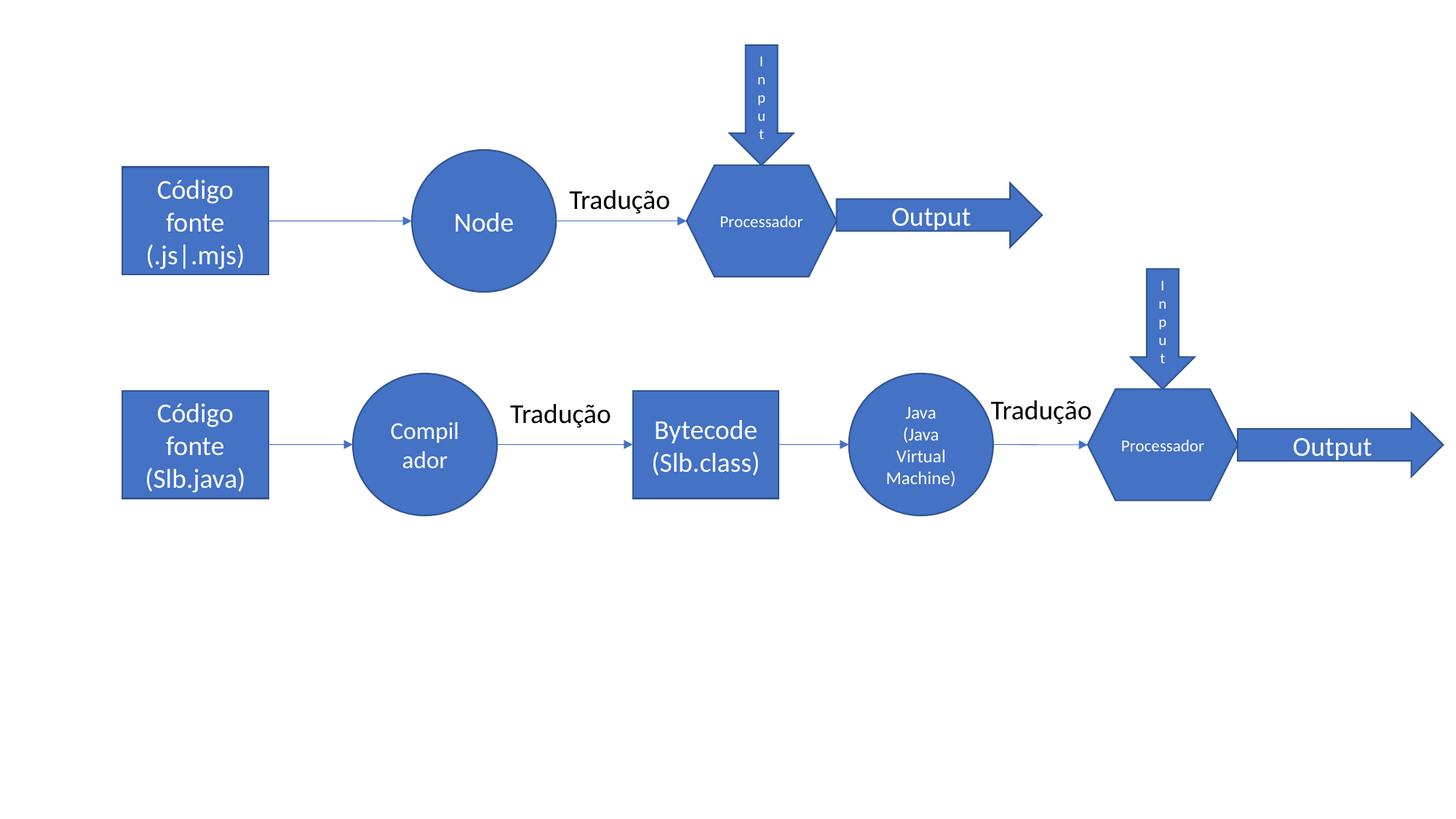

Input
Output
Node
Processador
Código fonte (.js|.mjs)
Tradução
Input
Output
Compilador
Java
(Java Virtual Machine)
Tradução
Processador
Código fonte (Slb.java)
Bytecode
(Slb.class)
Tradução